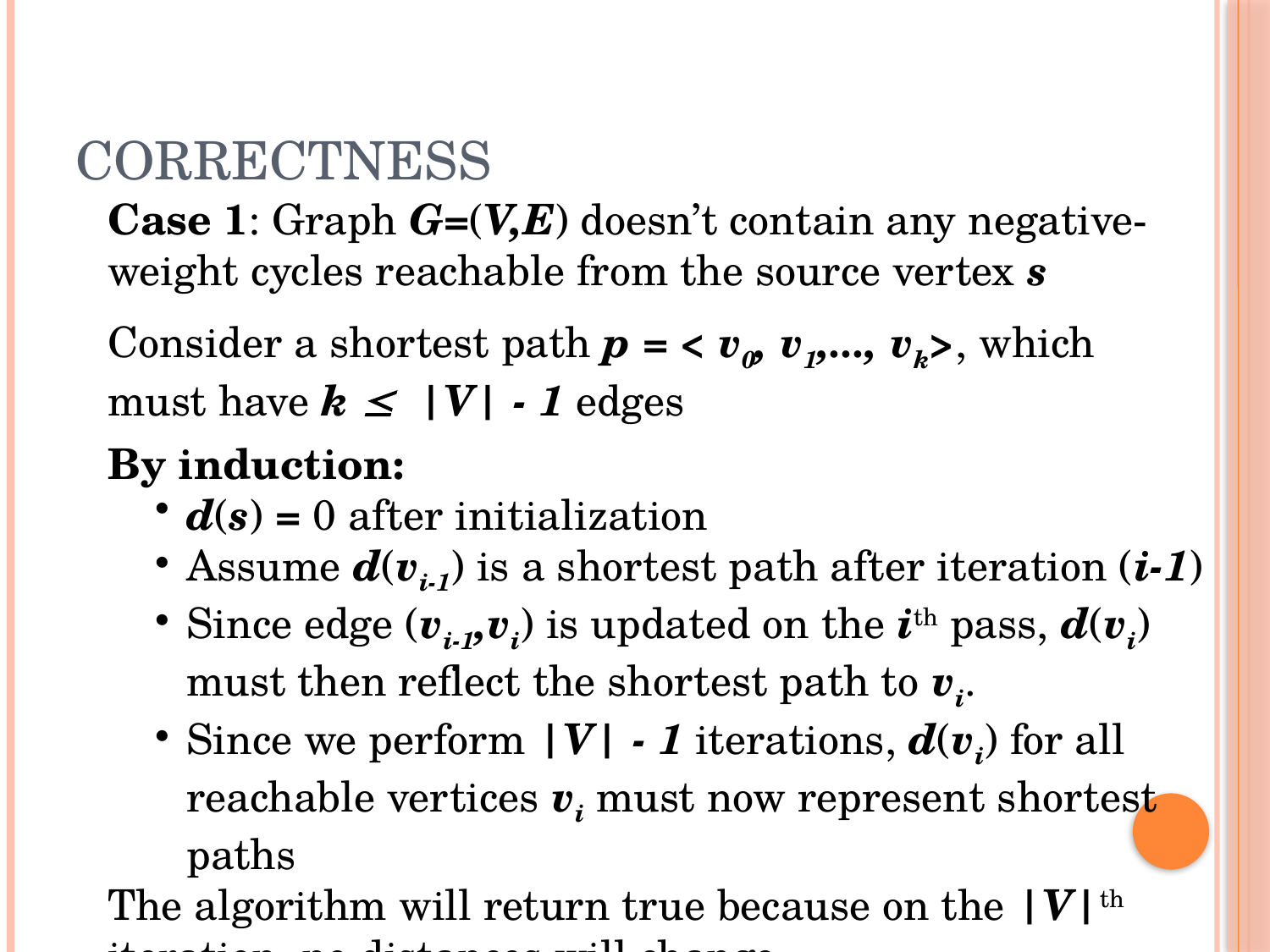

# Correctness
Case 1: Graph G=(V,E) doesn’t contain any negative-weight cycles reachable from the source vertex s

Consider a shortest path p = < v0, v1,..., vk>, which must have k ≤  |V| - 1 edges

By induction:
d(s) = 0 after initialization
Assume d(vi-1) is a shortest path after iteration (i-1)
Since edge (vi-1,vi) is updated on the ith pass, d(vi) must then reflect the shortest path to vi.
Since we perform |V| - 1 iterations, d(vi) for all reachable vertices vi must now represent shortest paths
The algorithm will return true because on the |V|th iteration, no distances will change